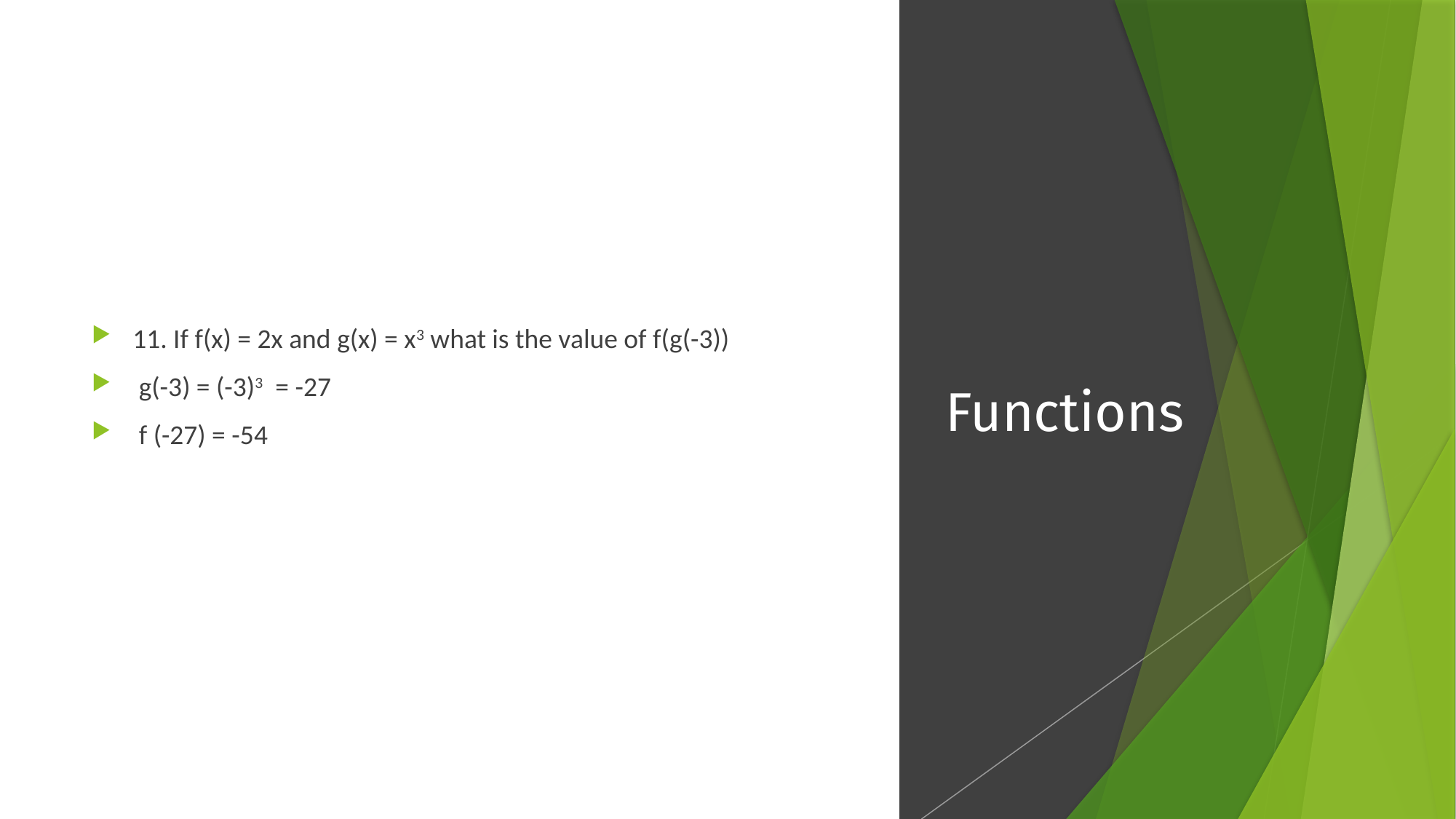

11. If f(x) = 2x and g(x) = x3 what is the value of f(g(-3))
 g(-3) = (-3)3  = -27
 f (-27) = -54

# Functions